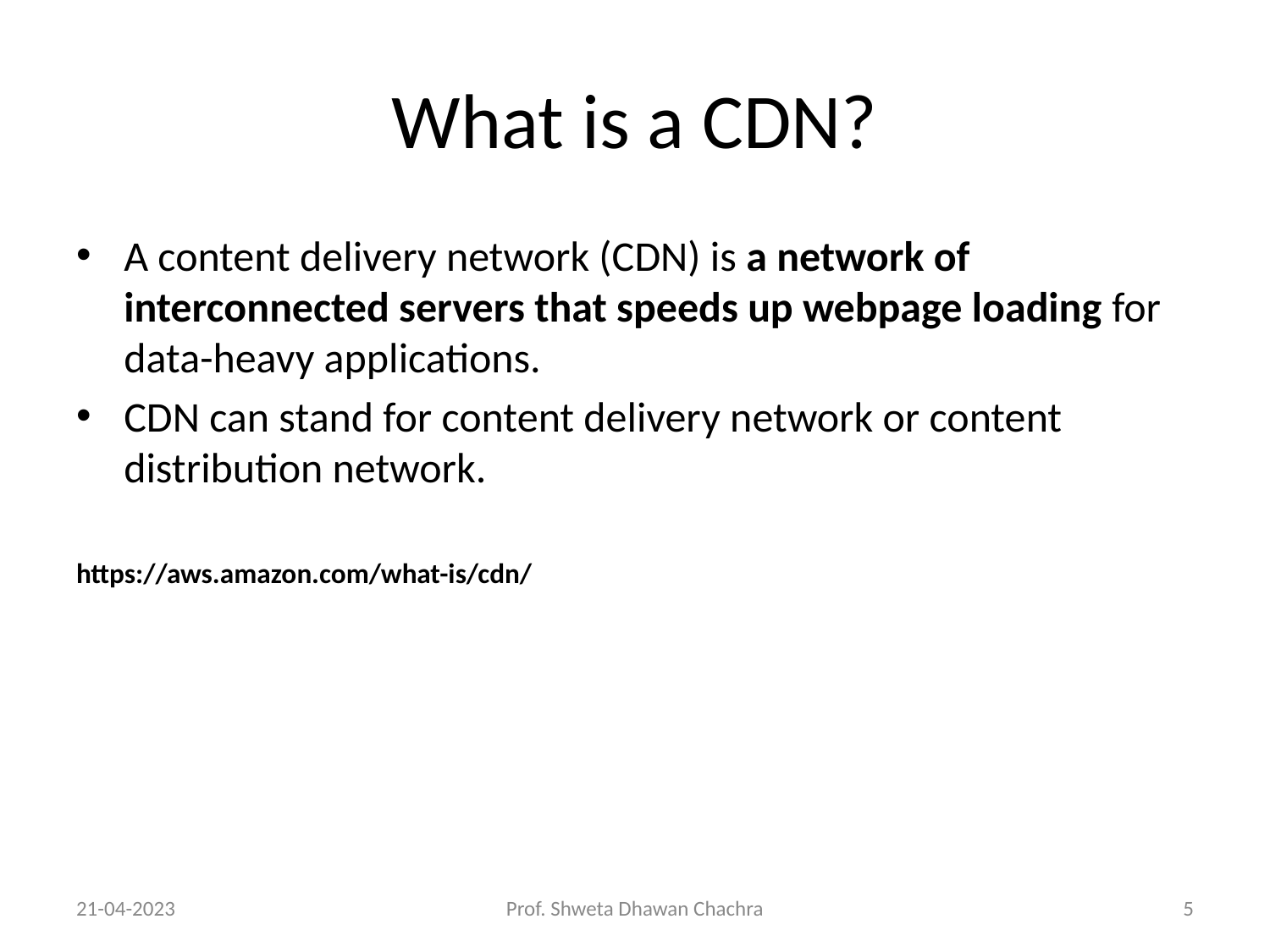

# What is a CDN?
A content delivery network (CDN) is a network of interconnected servers that speeds up webpage loading for data-heavy applications.
CDN can stand for content delivery network or content distribution network.

https://aws.amazon.com/what-is/cdn/
21-04-2023
Prof. Shweta Dhawan Chachra
5